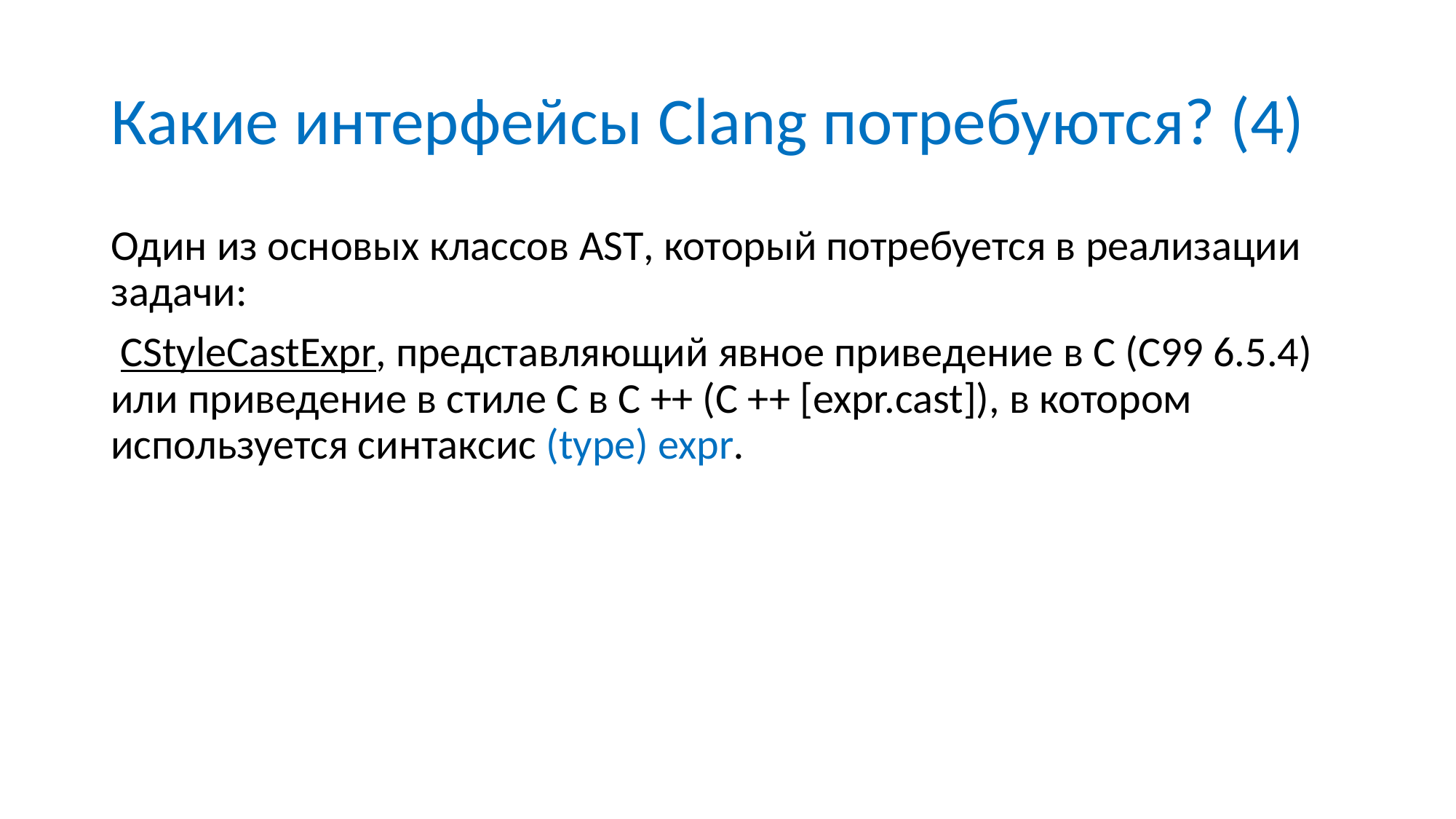

# Какие интерфейсы Clang потребуются? (4)
Один из основых классов AST, который потребуется в реализации задачи:
 CStyleCastExpr, представляющий явное приведение в C (C99 6.5.4) или приведение в стиле C в C ++ (C ++ [expr.cast]), в котором используется синтаксис (type) expr.